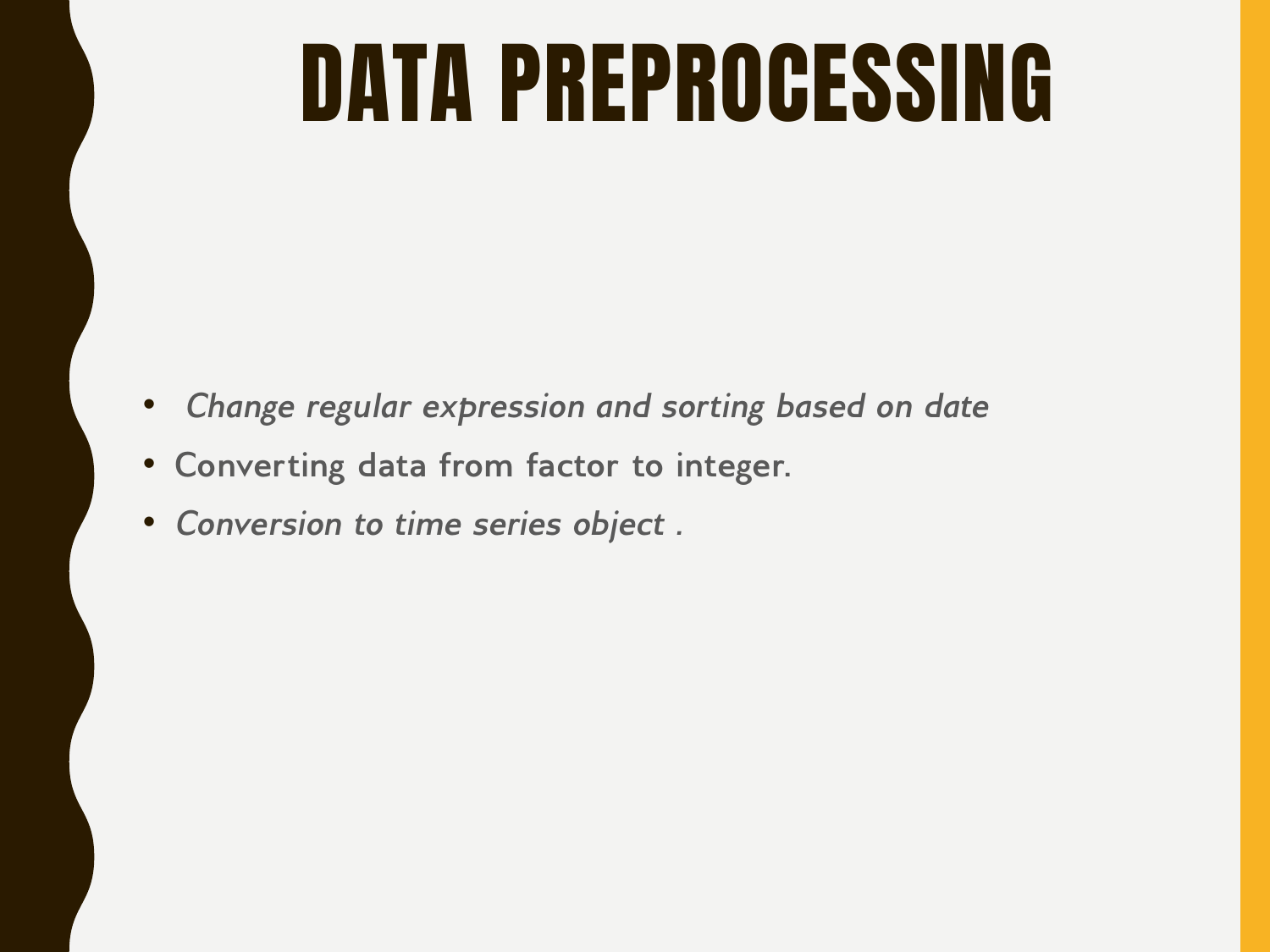

# Data preprocessing

 Change regular expression and sorting based on date
Converting data from factor to integer.
Conversion to time series object .